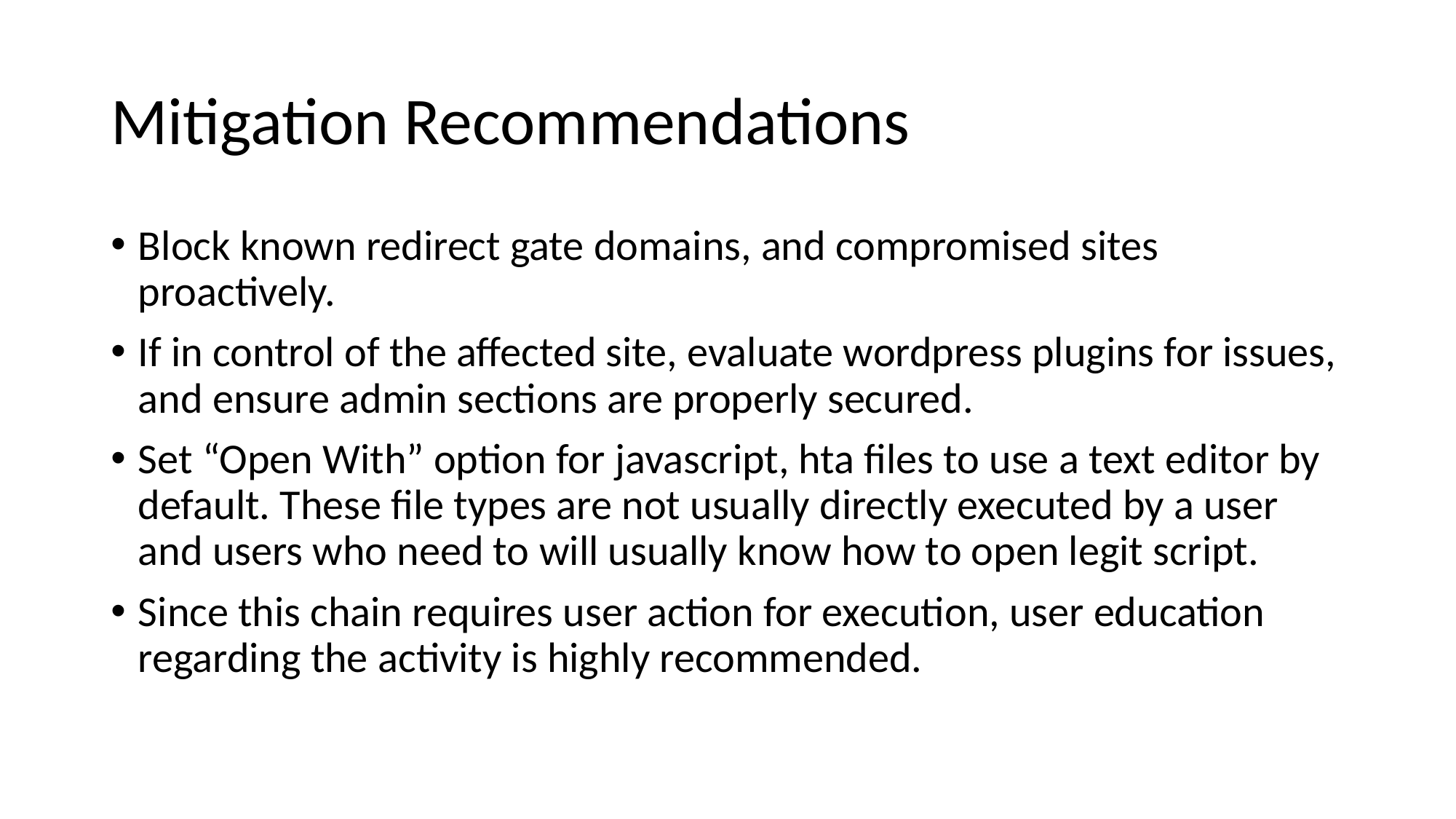

# Mitigation Recommendations
Block known redirect gate domains, and compromised sites proactively.
If in control of the affected site, evaluate wordpress plugins for issues, and ensure admin sections are properly secured.
Set “Open With” option for javascript, hta files to use a text editor by default. These file types are not usually directly executed by a user and users who need to will usually know how to open legit script.
Since this chain requires user action for execution, user education regarding the activity is highly recommended.